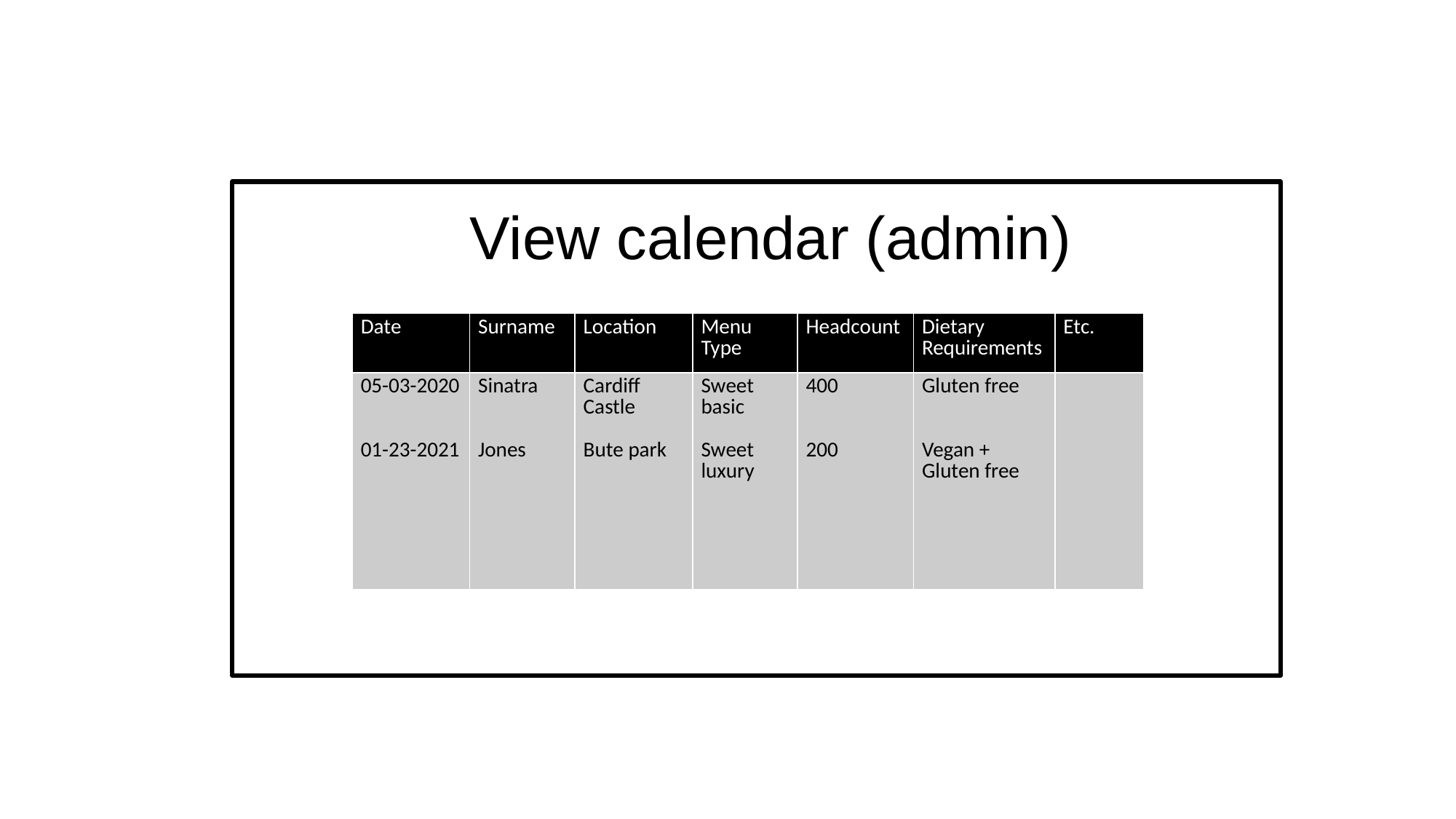

View calendar (admin)
| Date | Surname | Location | Menu Type | Headcount | Dietary Requirements | Etc. |
| --- | --- | --- | --- | --- | --- | --- |
| 05-03-2020 01-23-2021 | Sinatra Jones | Cardiff Castle Bute park | Sweet basic Sweet luxury | 400 200 | Gluten free Vegan + Gluten free |  |